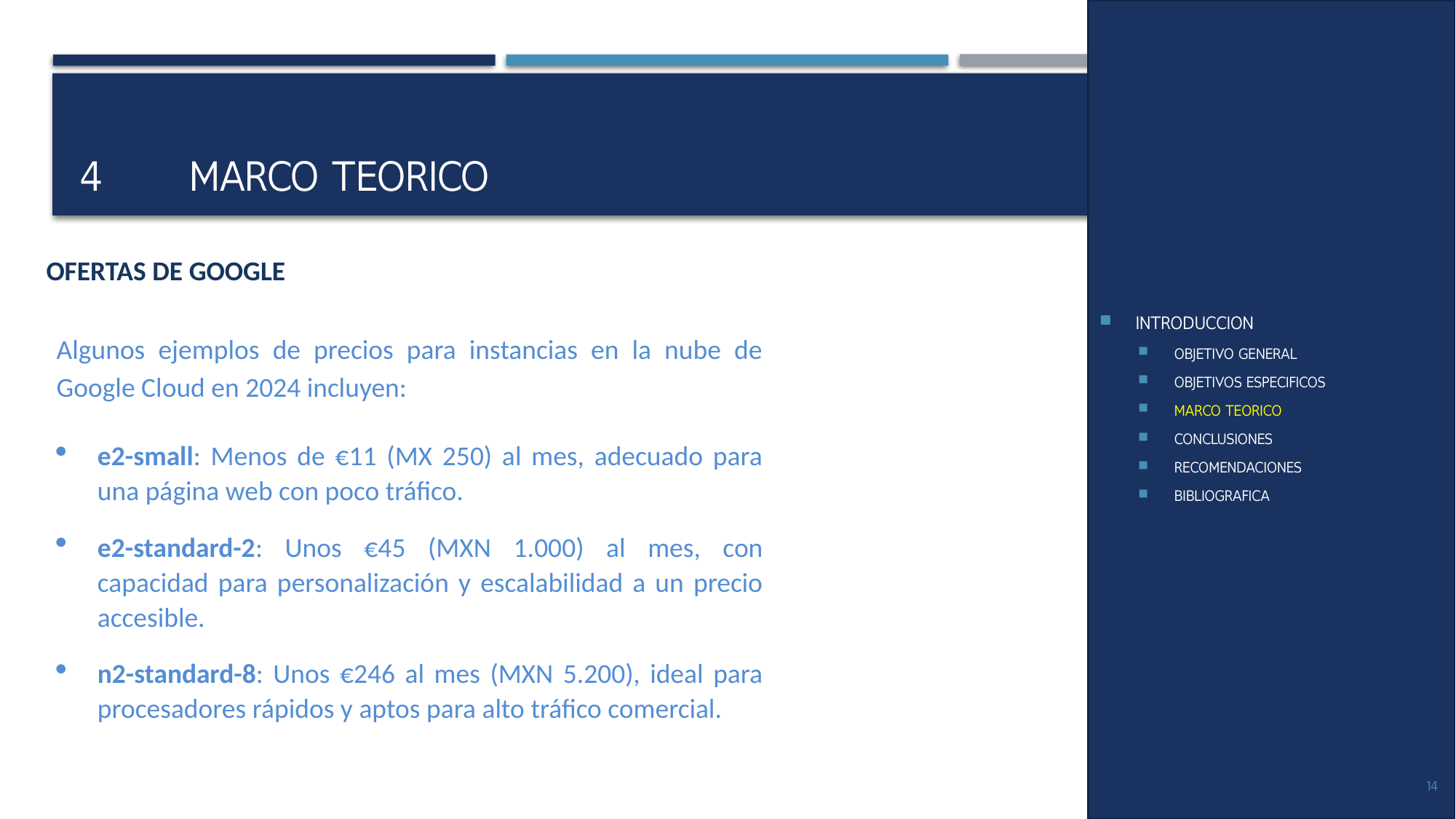

INTRODUCCION
OBJETIVO GENERAL
OBJETIVOS ESPECIFICOS
MARCO TEORICO
CONCLUSIONES
RECOMENDACIONES
BIBLIOGRAFICA
# 4	MARCO TEORICO
OFERTAS DE GOOGLE
Algunos ejemplos de precios para instancias en la nube de Google Cloud en 2024 incluyen:
e2-small: Menos de €11 (MX 250) al mes, adecuado para una página web con poco tráfico.
e2-standard-2: Unos €45 (MXN 1.000) al mes, con capacidad para personalización y escalabilidad a un precio accesible.
n2-standard-8: Unos €246 al mes (MXN 5.200), ideal para procesadores rápidos y aptos para alto tráfico comercial.
14